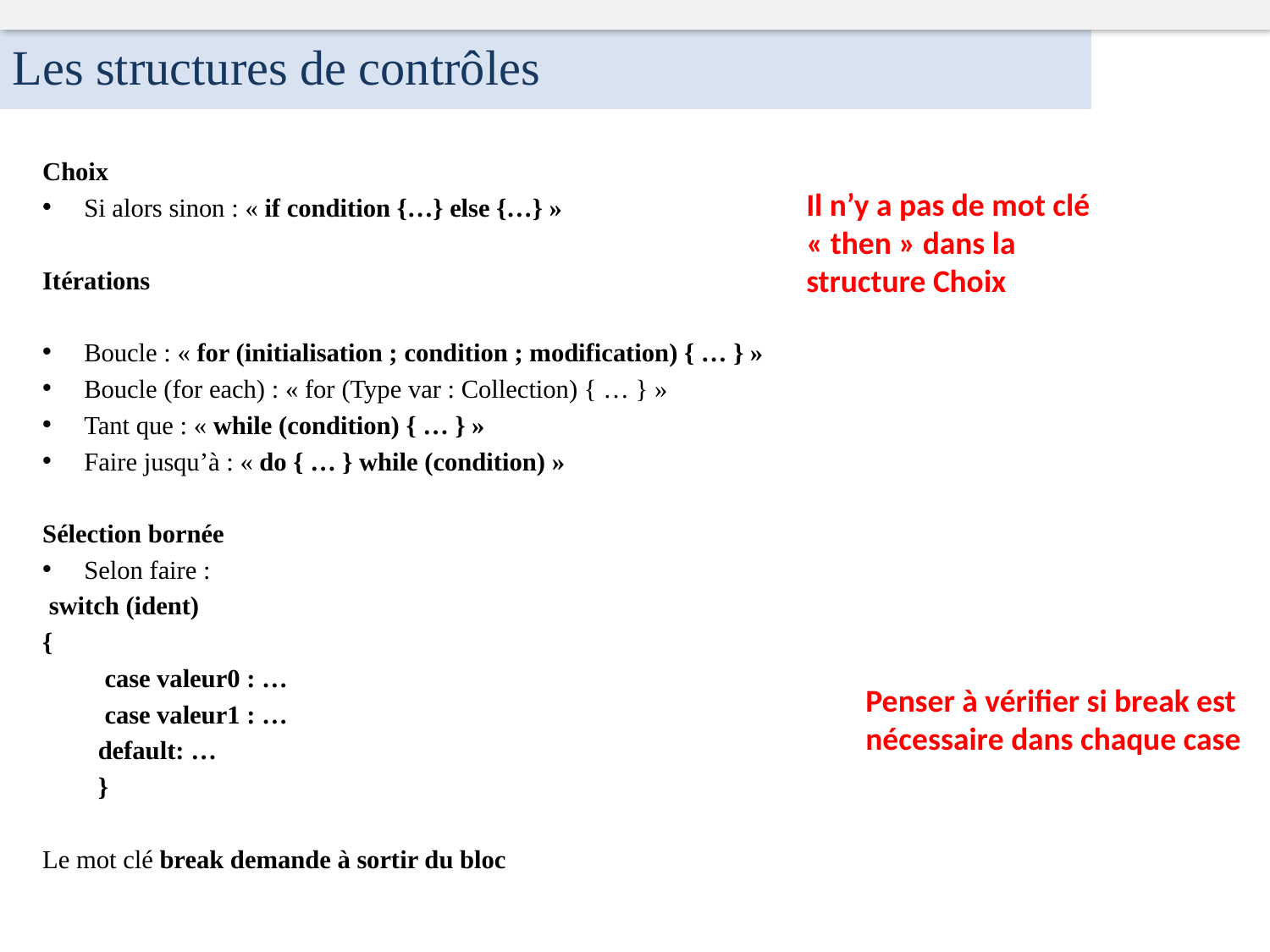

Les structures de contrôles
Choix
Si alors sinon : « if condition {…} else {…} »

Itérations

Boucle : « for (initialisation ; condition ; modification) { … } »
Boucle (for each) : « for (Type var : Collection) { … } »
Tant que : « while (condition) { … } »
Faire jusqu’à : « do { … } while (condition) »

Sélection bornée
Selon faire :
 switch (ident)
{
 case valeur0 : …
 case valeur1 : …
default: …
}

Le mot clé break demande à sortir du bloc

Il n’y a pas de mot clé
« then » dans la
structure Choix
Penser à vérifier si break est
nécessaire dans chaque case